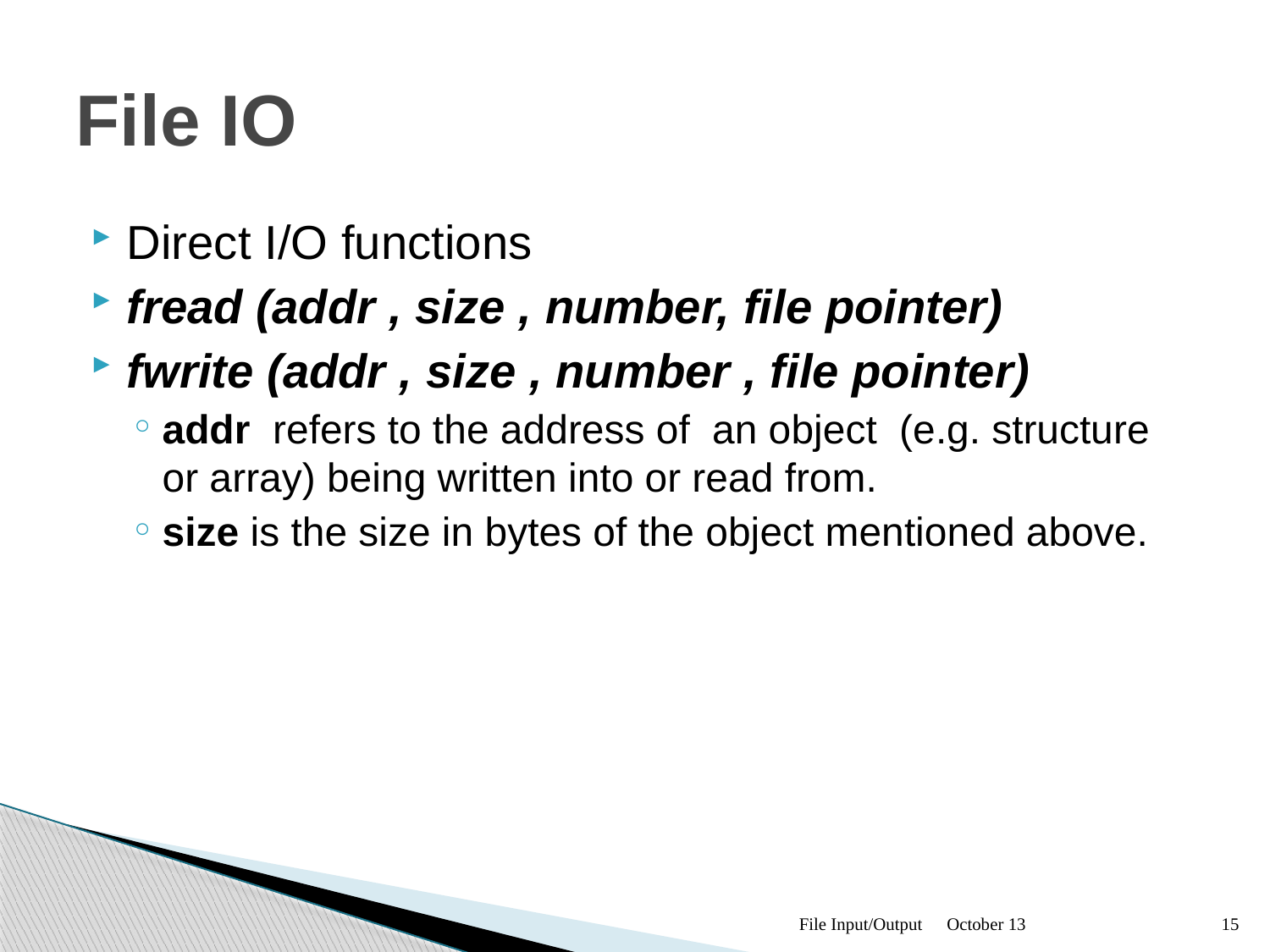

# File IO
Direct I/O functions
fread (addr , size , number, file pointer)
fwrite (addr , size , number , file pointer)
addr  refers to the address of  an object  (e.g. structure or array) being written into or read from.
size is the size in bytes of the object mentioned above.
File Input/Output
October 13
15